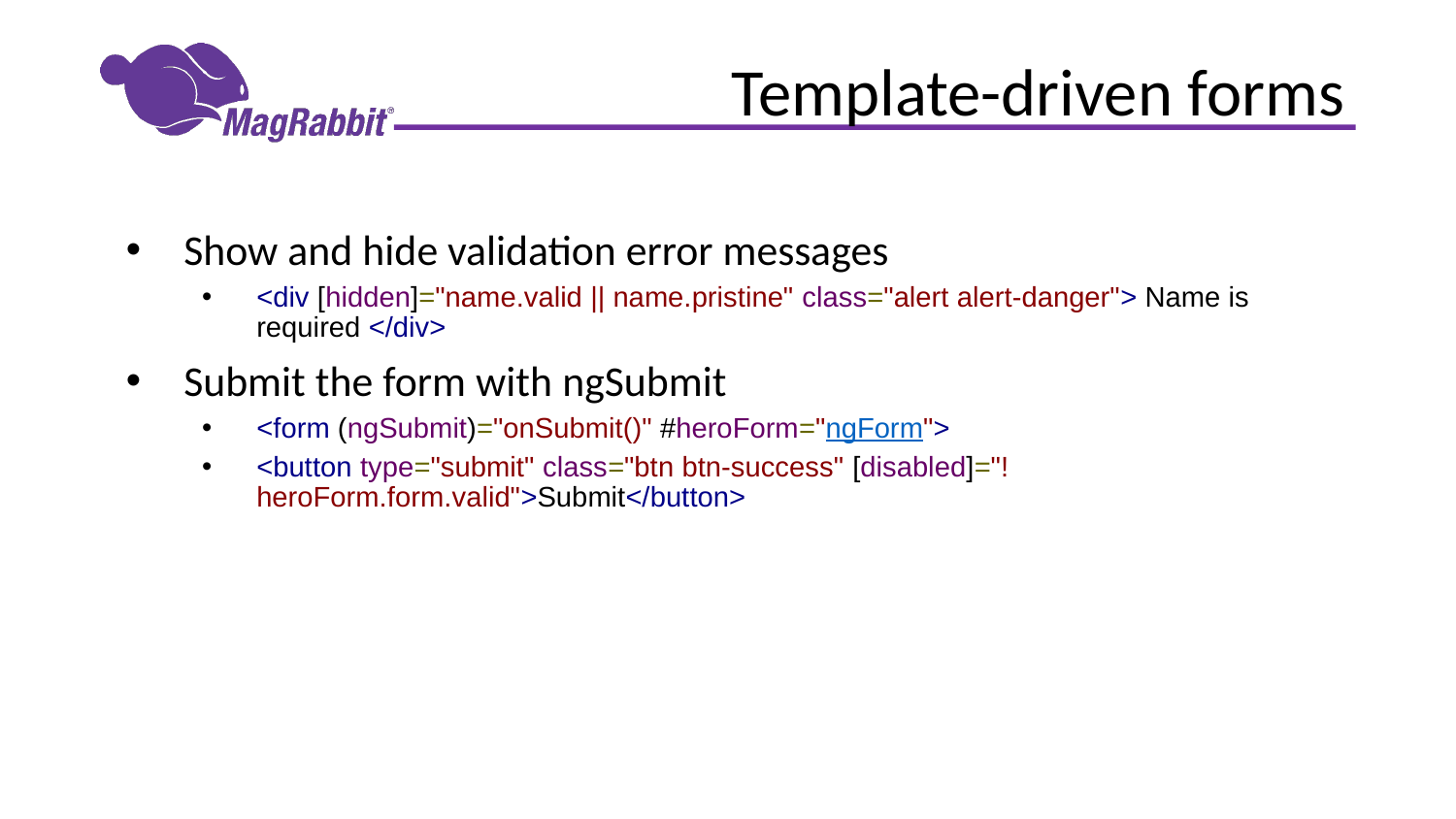

# Template-driven forms
Show and hide validation error messages
<div [hidden]="name.valid || name.pristine" class="alert alert-danger"> Name is required </div>
Submit the form with ngSubmit
<form (ngSubmit)="onSubmit()" #heroForm="ngForm">
<button type="submit" class="btn btn-success" [disabled]="!heroForm.form.valid">Submit</button>